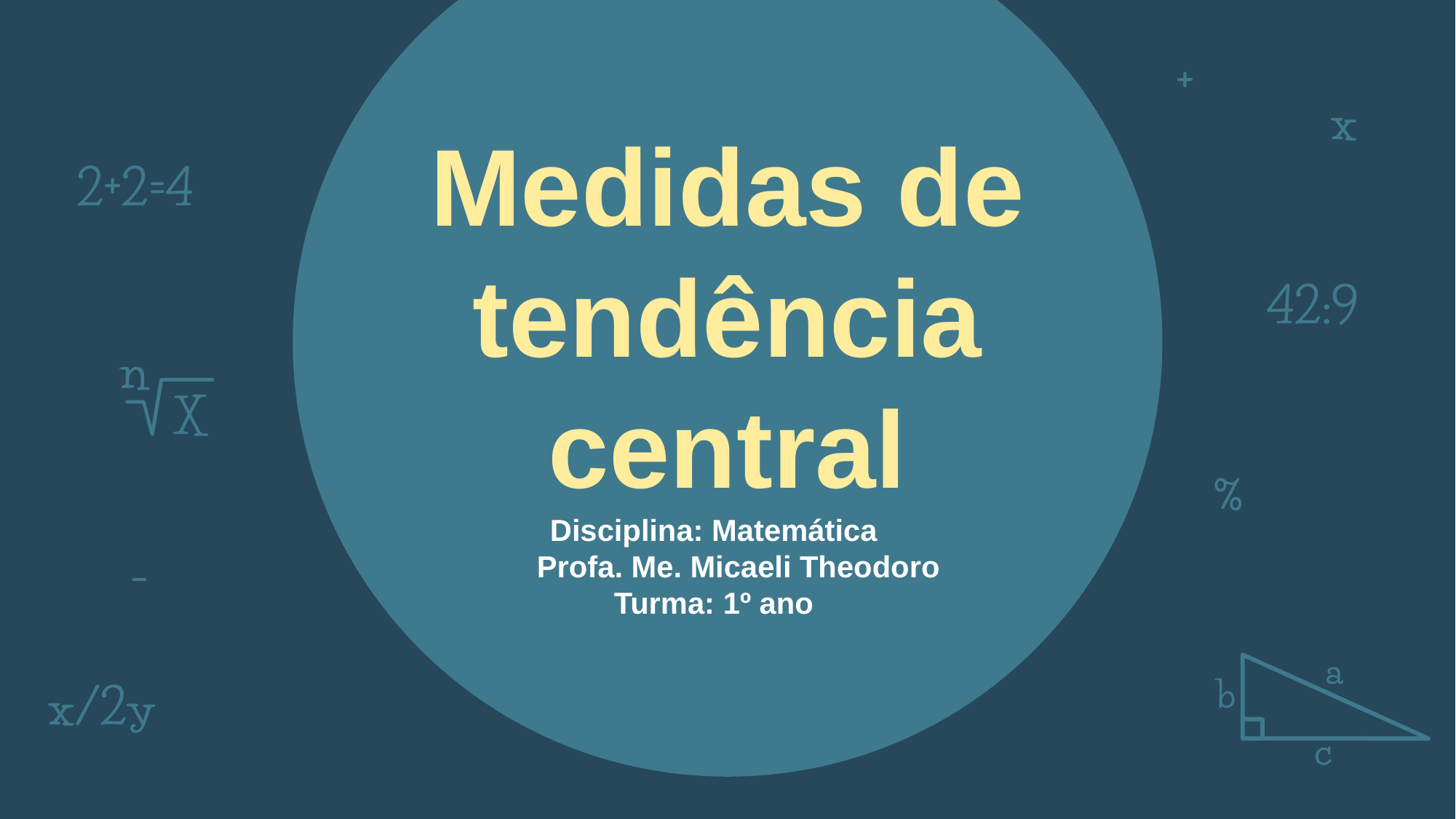

# Medidas de tendência central
Disciplina: Matemática
Profa. Me. Micaeli Theodoro
Turma: 1º ano